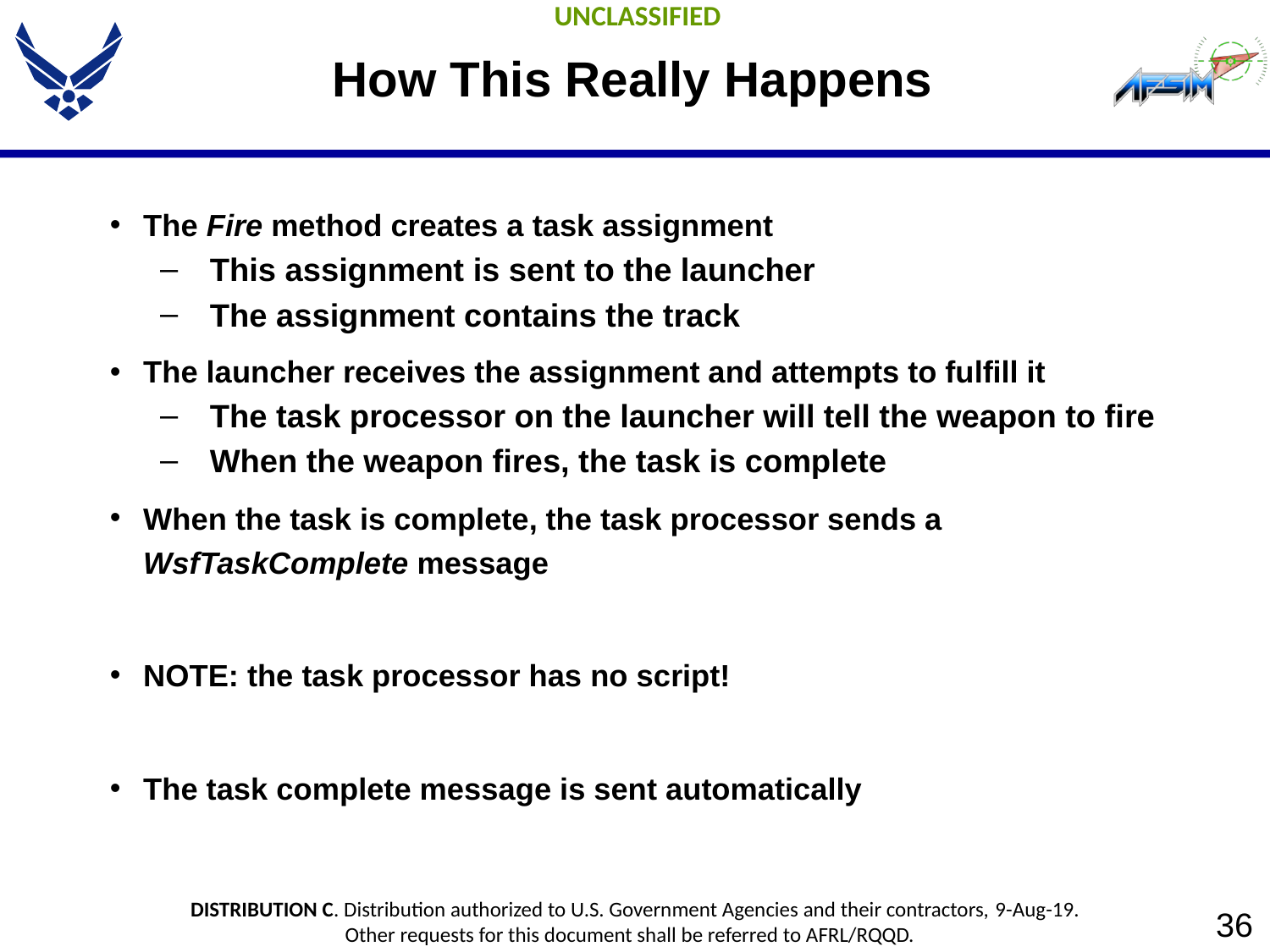

# How This Really Happens
The Fire method creates a task assignment
This assignment is sent to the launcher
The assignment contains the track
The launcher receives the assignment and attempts to fulfill it
The task processor on the launcher will tell the weapon to fire
When the weapon fires, the task is complete
When the task is complete, the task processor sends a WsfTaskComplete message

NOTE: the task processor has no script!

The task complete message is sent automatically